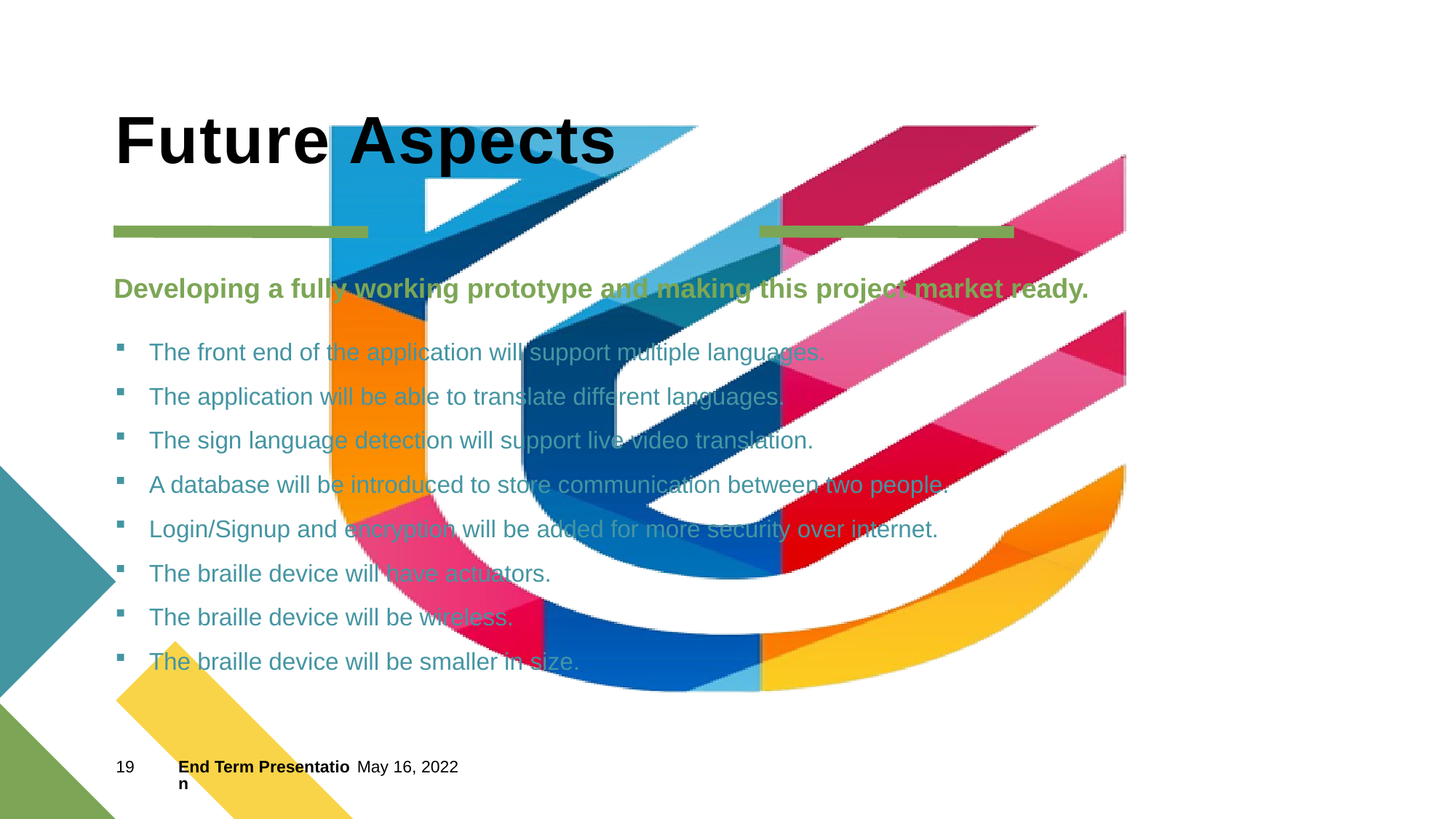

# Future Aspects
Developing a fully working prototype and making this project market ready.
The front end of the application will support multiple languages.
The application will be able to translate different languages.
The sign language detection will support live video translation.
A database will be introduced to store communication between two people.
Login/Signup and encryption will be added for more security over internet.
The braille device will have actuators.
The braille device will be wireless.
The braille device will be smaller in size.
19
End Term Presentation
May 16, 2022